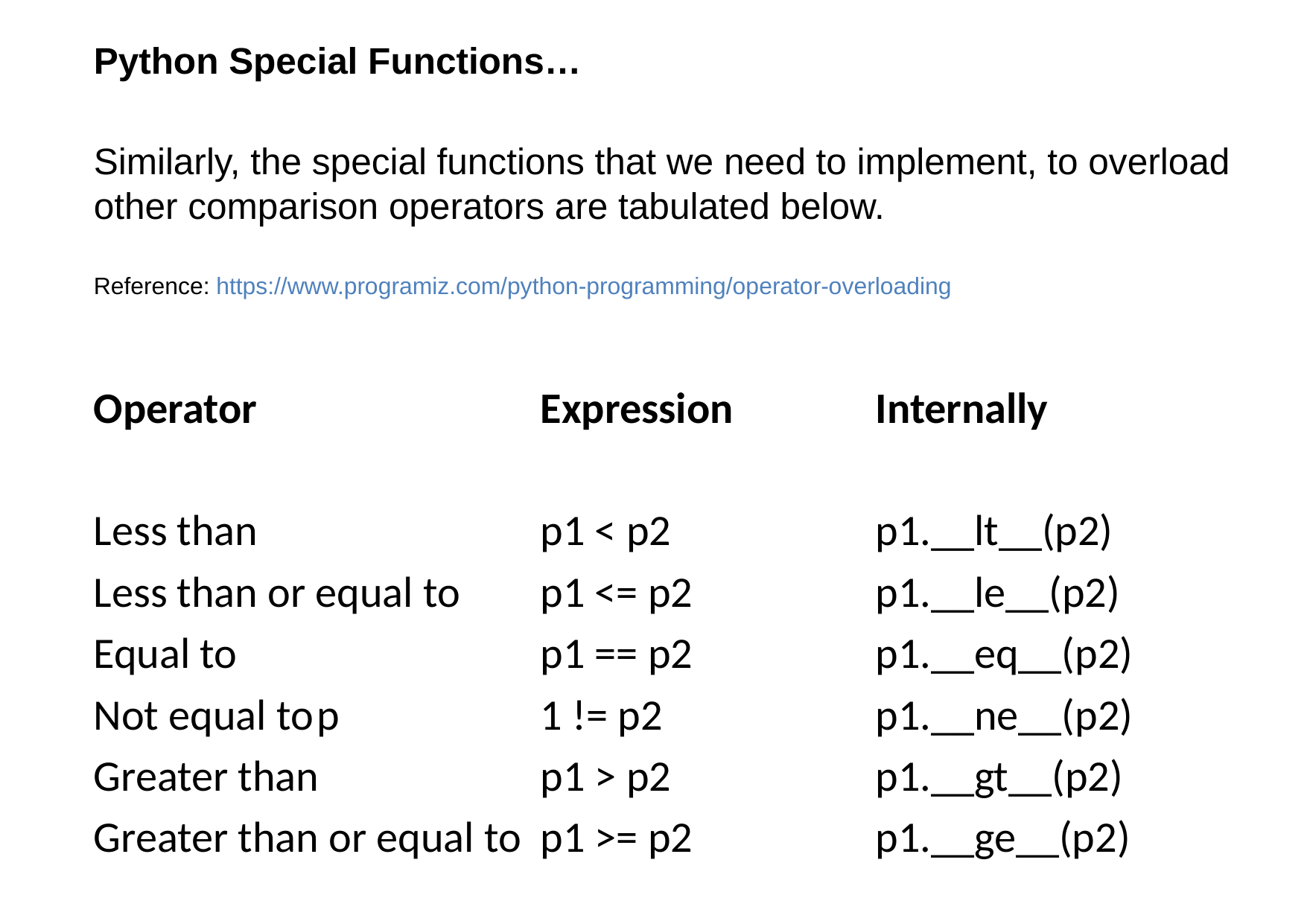

Python Special Functions…

Similarly, the special functions that we need to implement, to overload other comparison operators are tabulated below.

Reference: https://www.programiz.com/python-programming/operator-overloading
Operator			Expression		Internally

Less than			p1 < p2		p1.__lt__(p2)
Less than or equal to	p1 <= p2		p1.__le__(p2)
Equal to			p1 == p2		p1.__eq__(p2)
Not equal to	p		1 != p2		p1.__ne__(p2)
Greater than		p1 > p2		p1.__gt__(p2)
Greater than or equal to	p1 >= p2		p1.__ge__(p2)